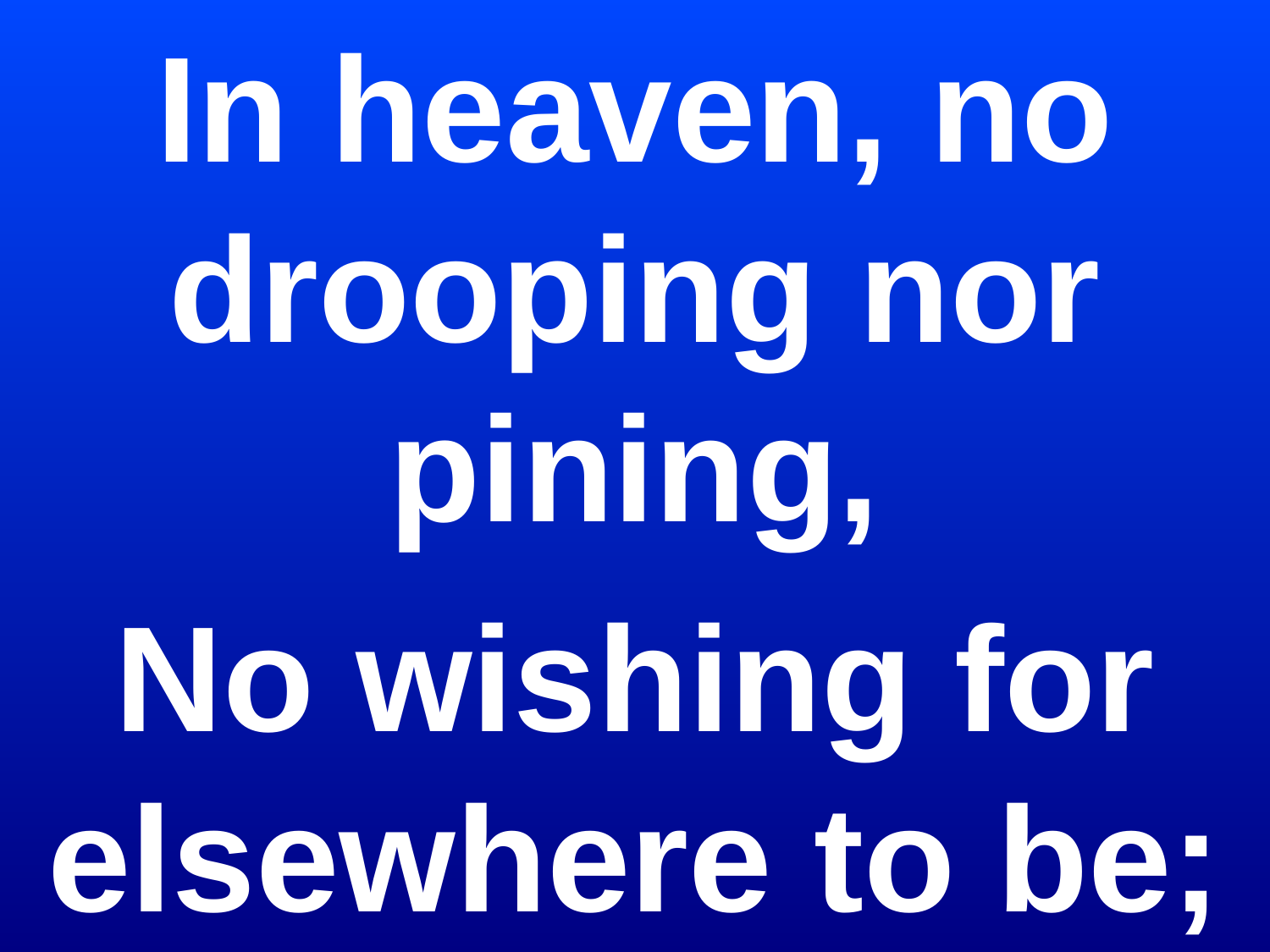

In heaven, no drooping nor pining,
No wishing for elsewhere to be;